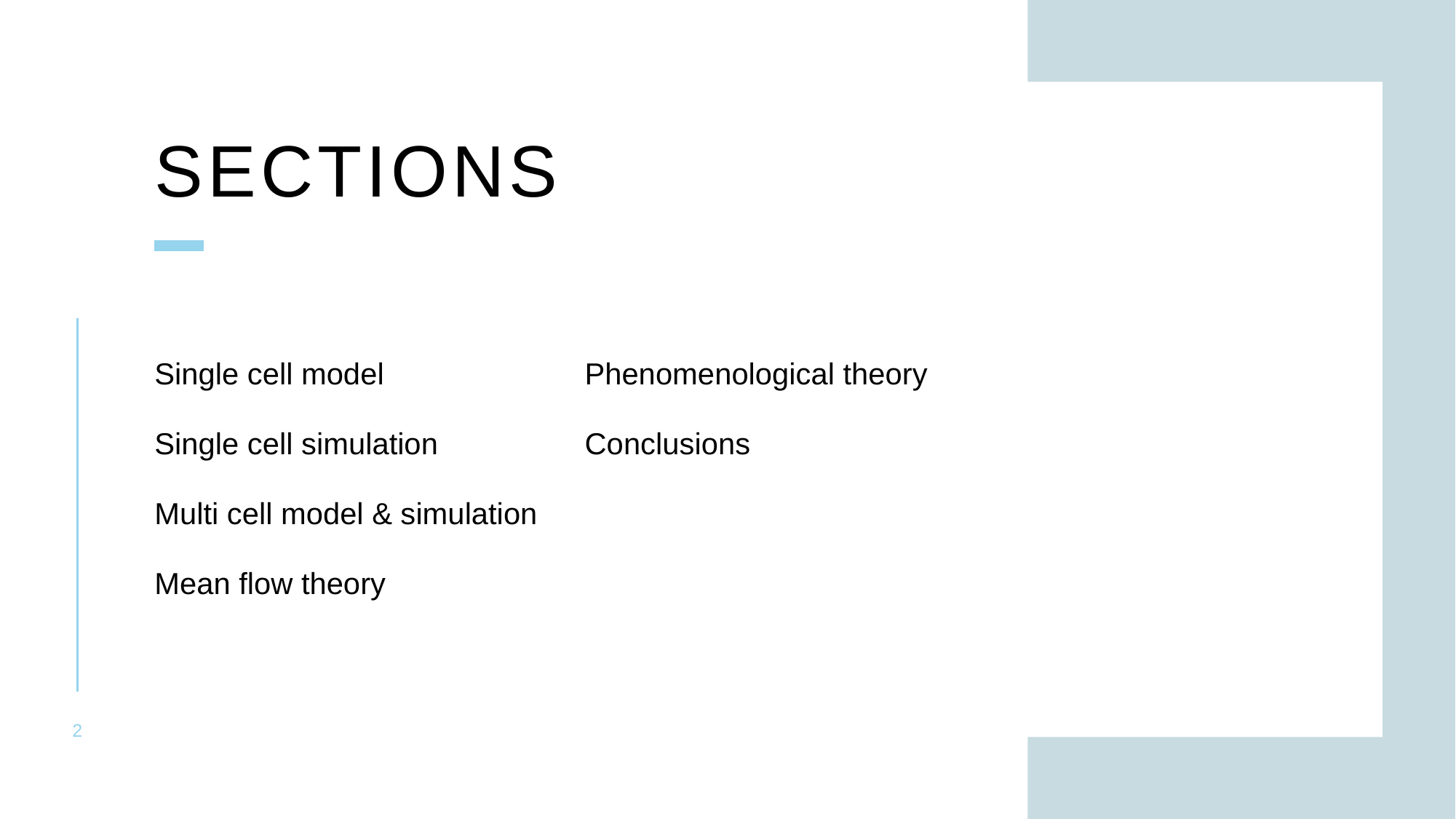

# Sections
Single cell model
Single cell simulation
Multi cell model & simulation
Mean flow theory

Phenomenological theory
Conclusions
2